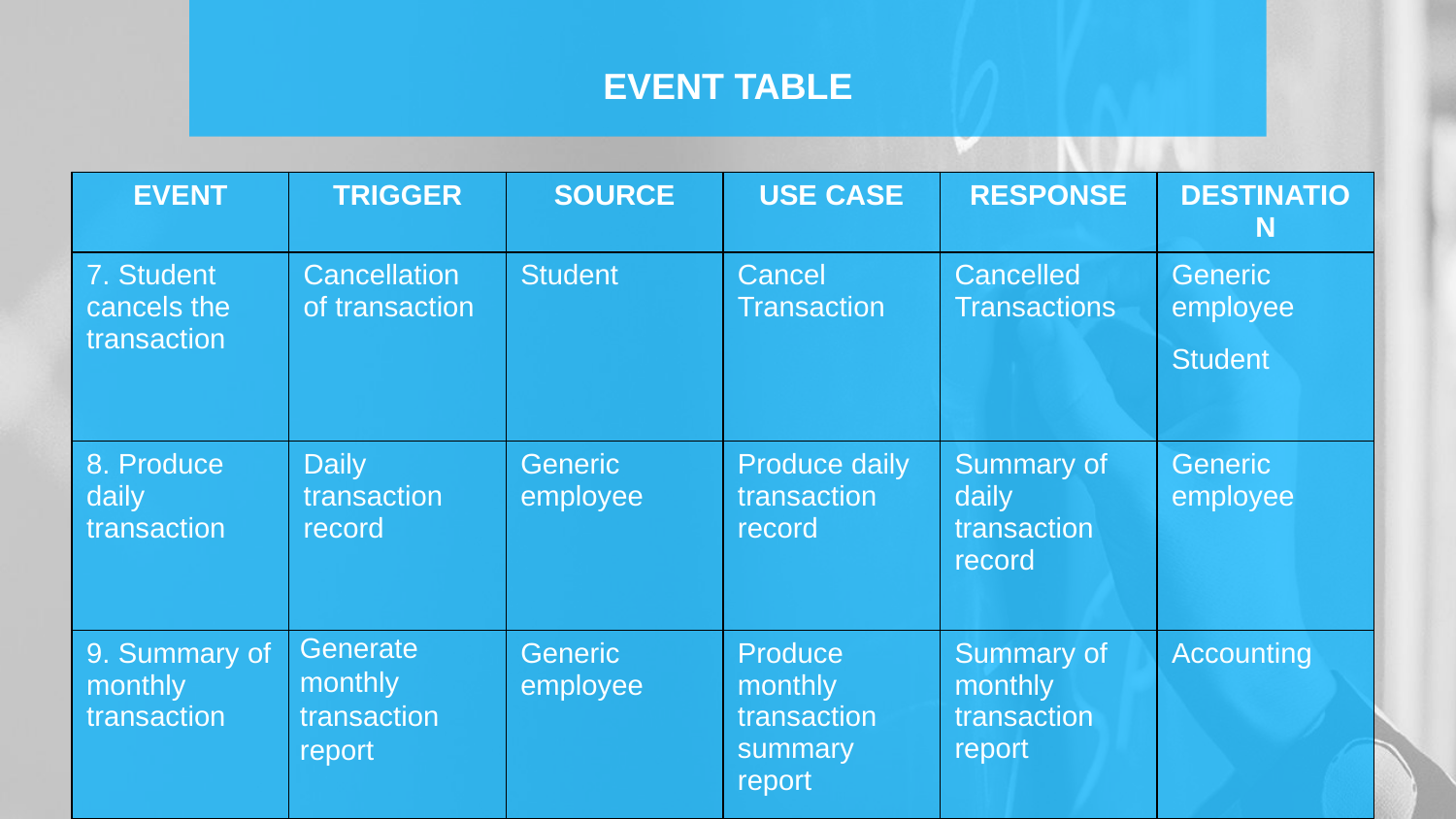

# EVENT TABLE

| EVENT | TRIGGER | SOURCE | USE CASE | RESPONSE | DESTINATION |
| --- | --- | --- | --- | --- | --- |
| 7. Student cancels the transaction | Cancellation of transaction | Student | Cancel Transaction | Cancelled Transactions | Generic employee Student |
| 8. Produce daily transaction | Daily transaction record | Generic employee | Produce daily transaction record | Summary of daily transaction record | Generic employee |
| 9. Summary of monthly transaction | Generate monthly transaction report | Generic employee | Produce monthly transaction summary report | Summary of monthly transaction report | Accounting |